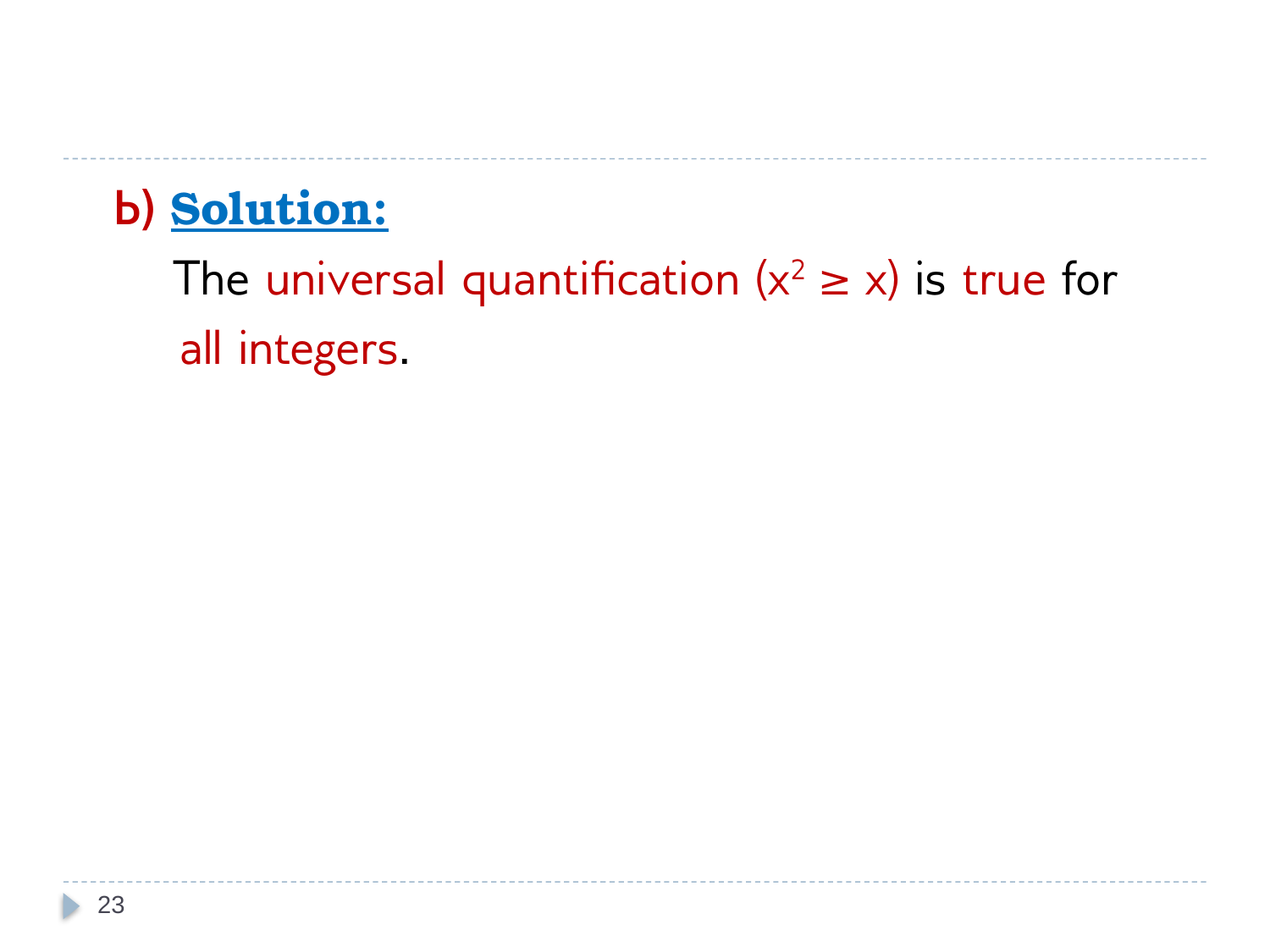

#
	b) Solution:
	    The universal quantification (x2 ≥ x) is true for
       all integers.

23